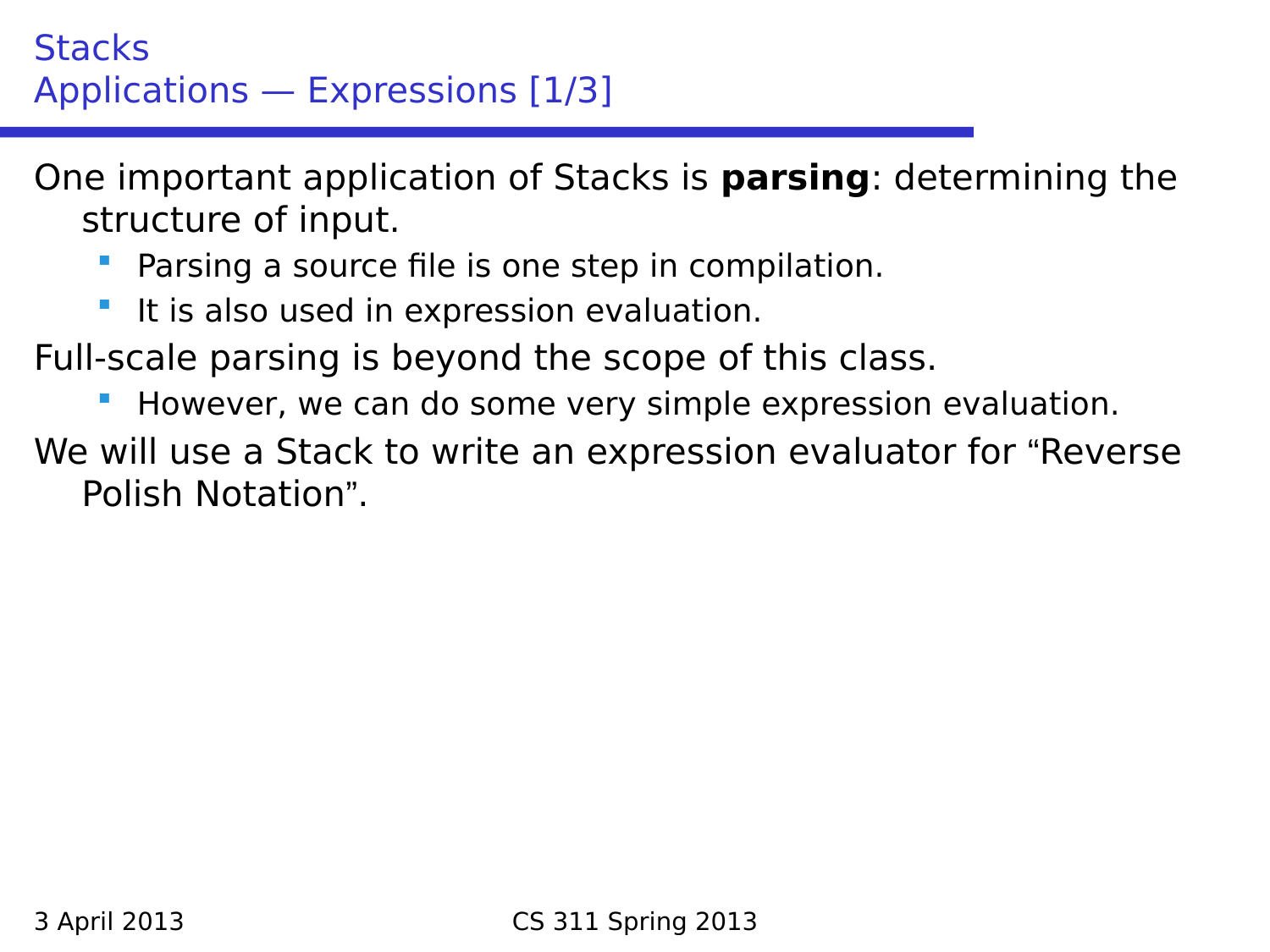

# Stacks Applications — Expressions [1/3]
One important application of Stacks is parsing: determining the structure of input.
Parsing a source file is one step in compilation.
It is also used in expression evaluation.
Full-scale parsing is beyond the scope of this class.
However, we can do some very simple expression evaluation.
We will use a Stack to write an expression evaluator for “Reverse Polish Notation”.
3 April 2013
CS 311 Spring 2013